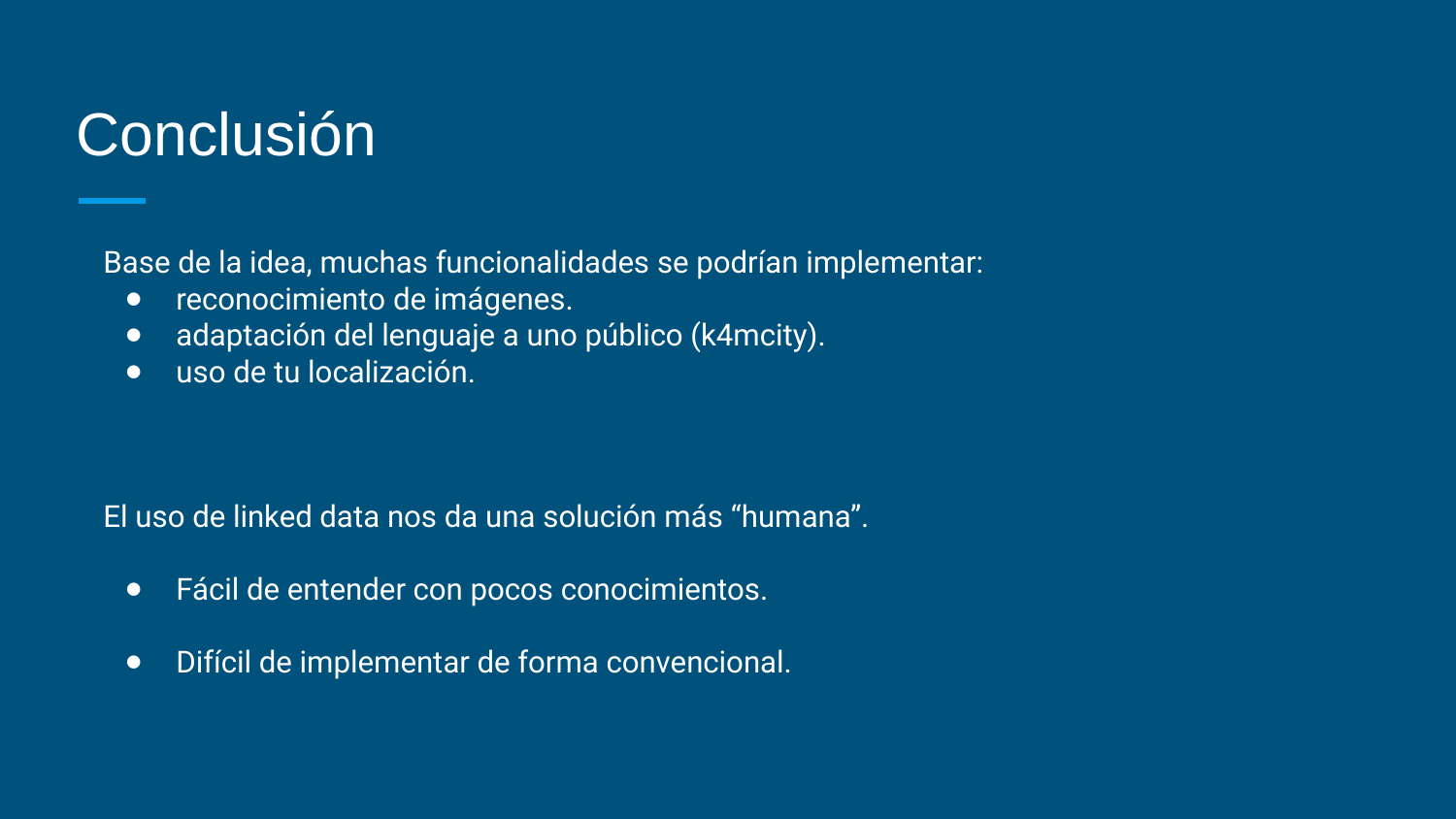

# Conclusión
Base de la idea, muchas funcionalidades se podrían implementar:
reconocimiento de imágenes.
adaptación del lenguaje a uno público (k4mcity).
uso de tu localización.

El uso de linked data nos da una solución más “humana”.

Fácil de entender con pocos conocimientos.

Difícil de implementar de forma convencional.